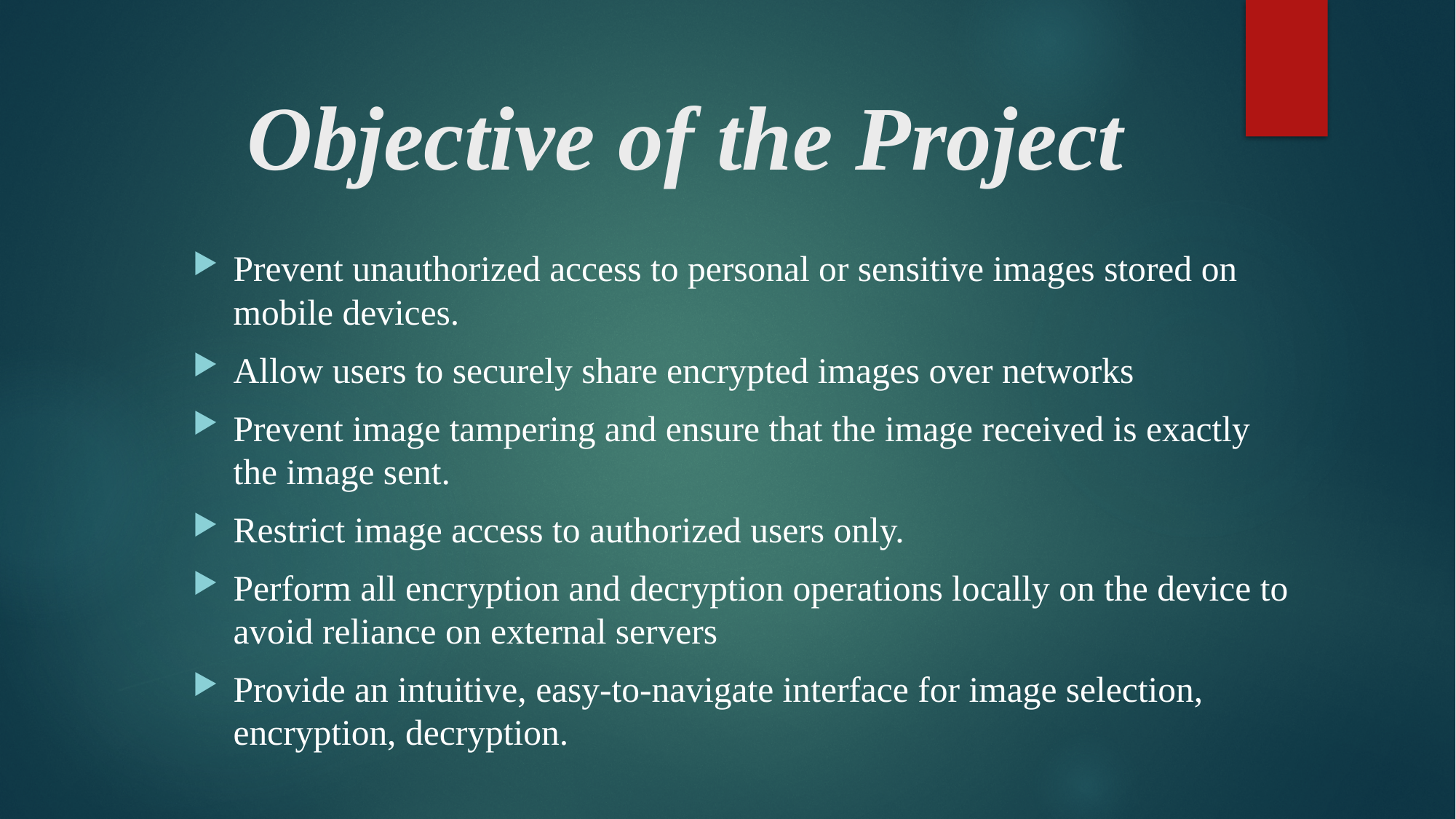

# Objective of the Project

Prevent unauthorized access to personal or sensitive images stored on mobile devices.
Allow users to securely share encrypted images over networks
Prevent image tampering and ensure that the image received is exactly the image sent.
Restrict image access to authorized users only.
Perform all encryption and decryption operations locally on the device to avoid reliance on external servers
Provide an intuitive, easy-to-navigate interface for image selection, encryption, decryption.